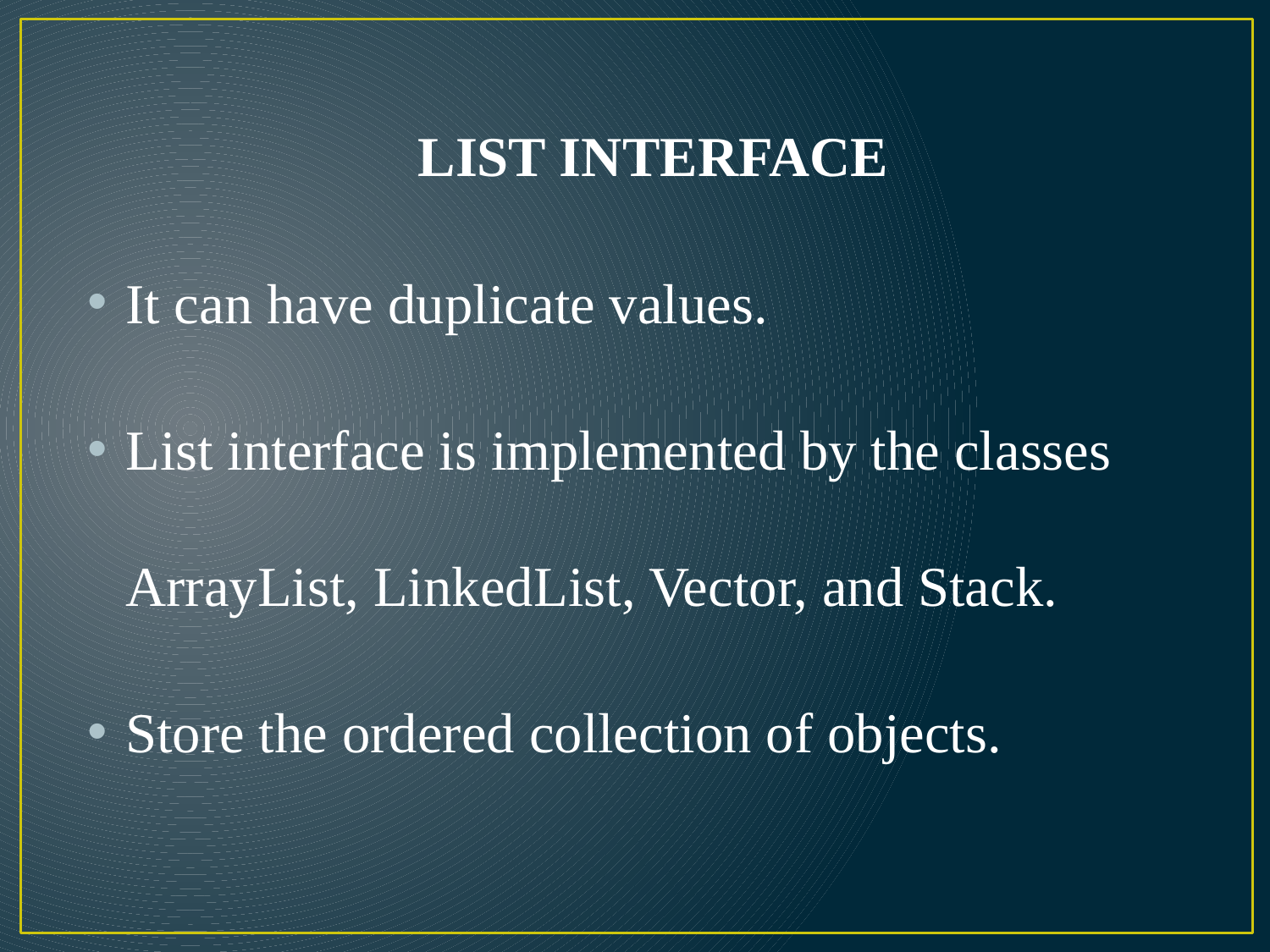

LIST INTERFACE
It can have duplicate values.
List interface is implemented by the classes ArrayList, LinkedList, Vector, and Stack.
Store the ordered collection of objects.